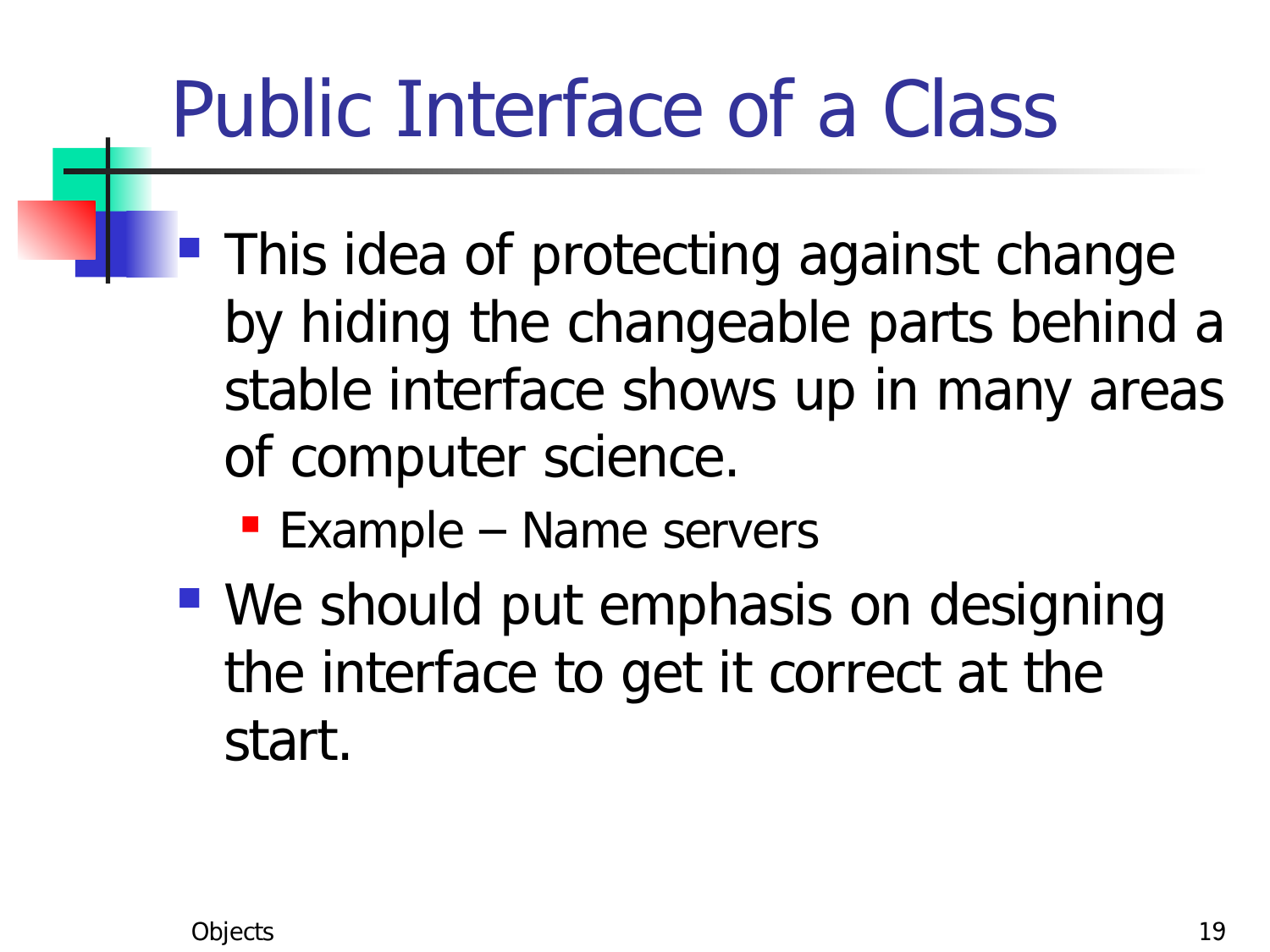

# Public Interface of a Class
This idea of protecting against change by hiding the changeable parts behind a stable interface shows up in many areas of computer science.
Example – Name servers
We should put emphasis on designing the interface to get it correct at the start.
Objects
19